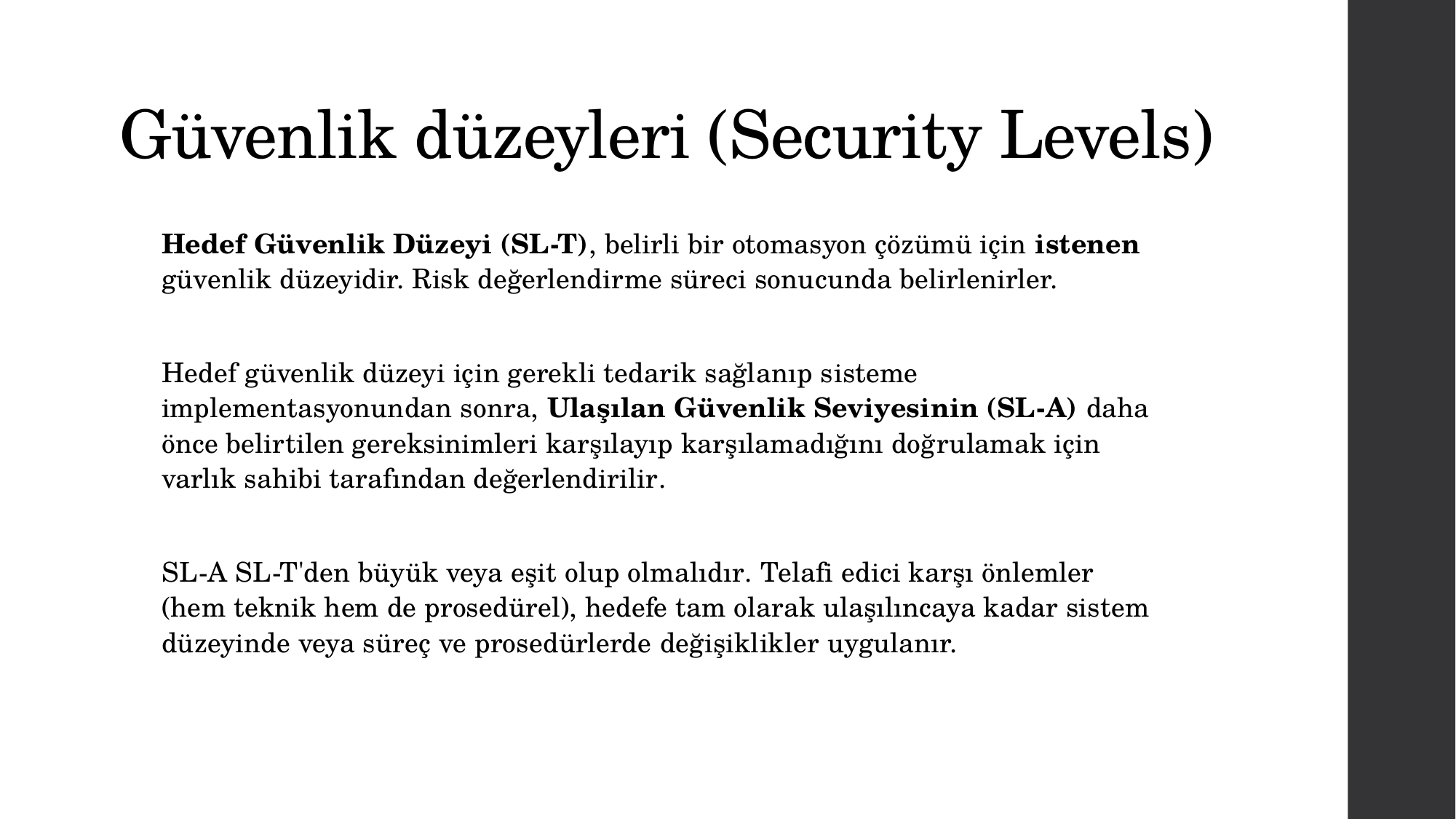

# Güvenlik düzeyleri (Security Levels)
Hedef Güvenlik Düzeyi (SL-T), belirli bir otomasyon çözümü için istenen güvenlik düzeyidir. Risk değerlendirme süreci sonucunda belirlenirler.

Hedef güvenlik düzeyi için gerekli tedarik sağlanıp sisteme implementasyonundan sonra, Ulaşılan Güvenlik Seviyesinin (SL-A) daha önce belirtilen gereksinimleri karşılayıp karşılamadığını doğrulamak için varlık sahibi tarafından değerlendirilir.

SL-A SL-T'den büyük veya eşit olup olmalıdır. Telafi edici karşı önlemler (hem teknik hem de prosedürel), hedefe tam olarak ulaşılıncaya kadar sistem düzeyinde veya süreç ve prosedürlerde değişiklikler uygulanır.